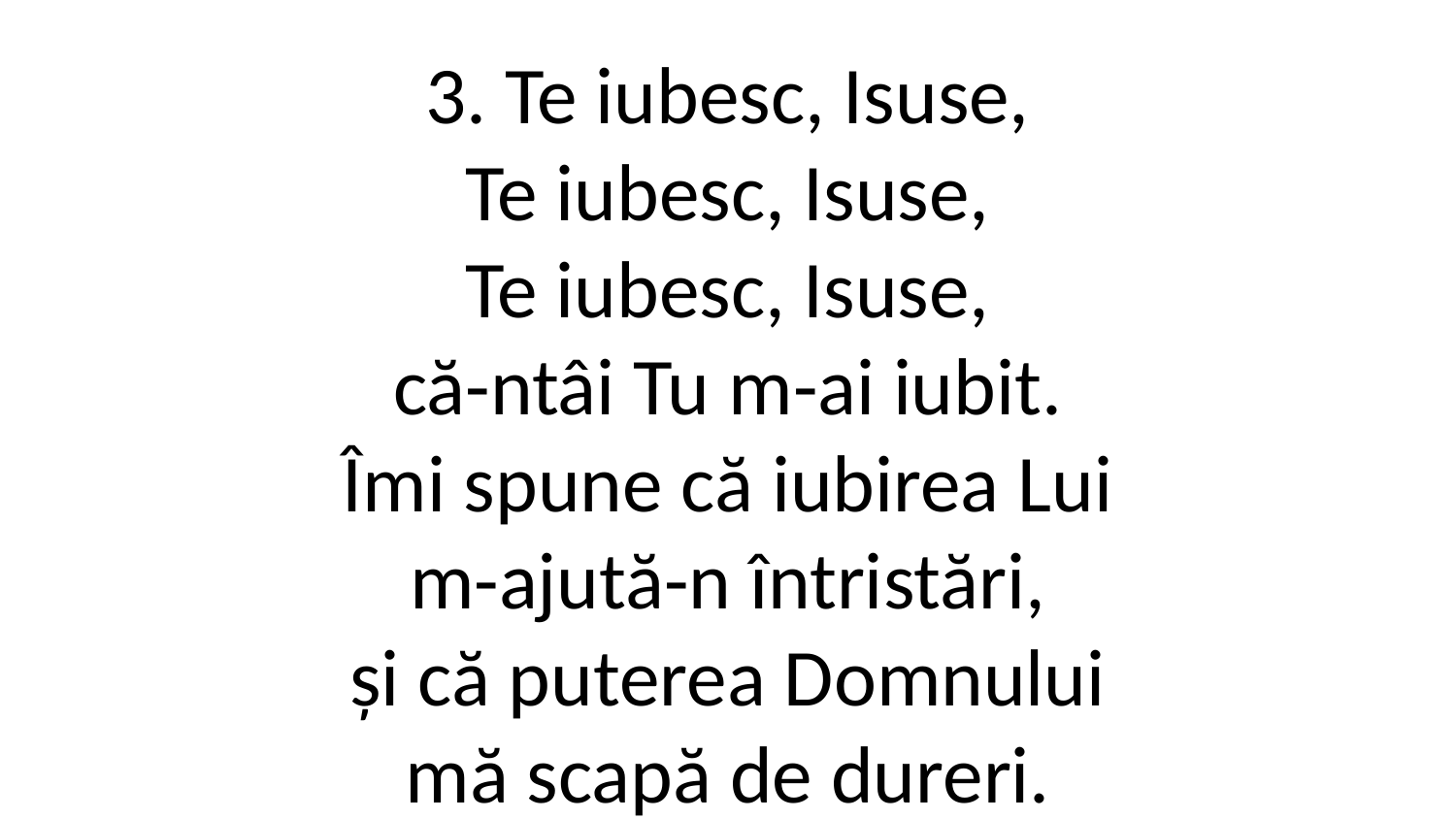

3. Te iubesc, Isuse,
Te iubesc, Isuse,
Te iubesc, Isuse,
că-ntâi Tu m-ai iubit.
Îmi spune că iubirea Lui
m-ajută-n întristări,
și că puterea Domnului
mă scapă de dureri.